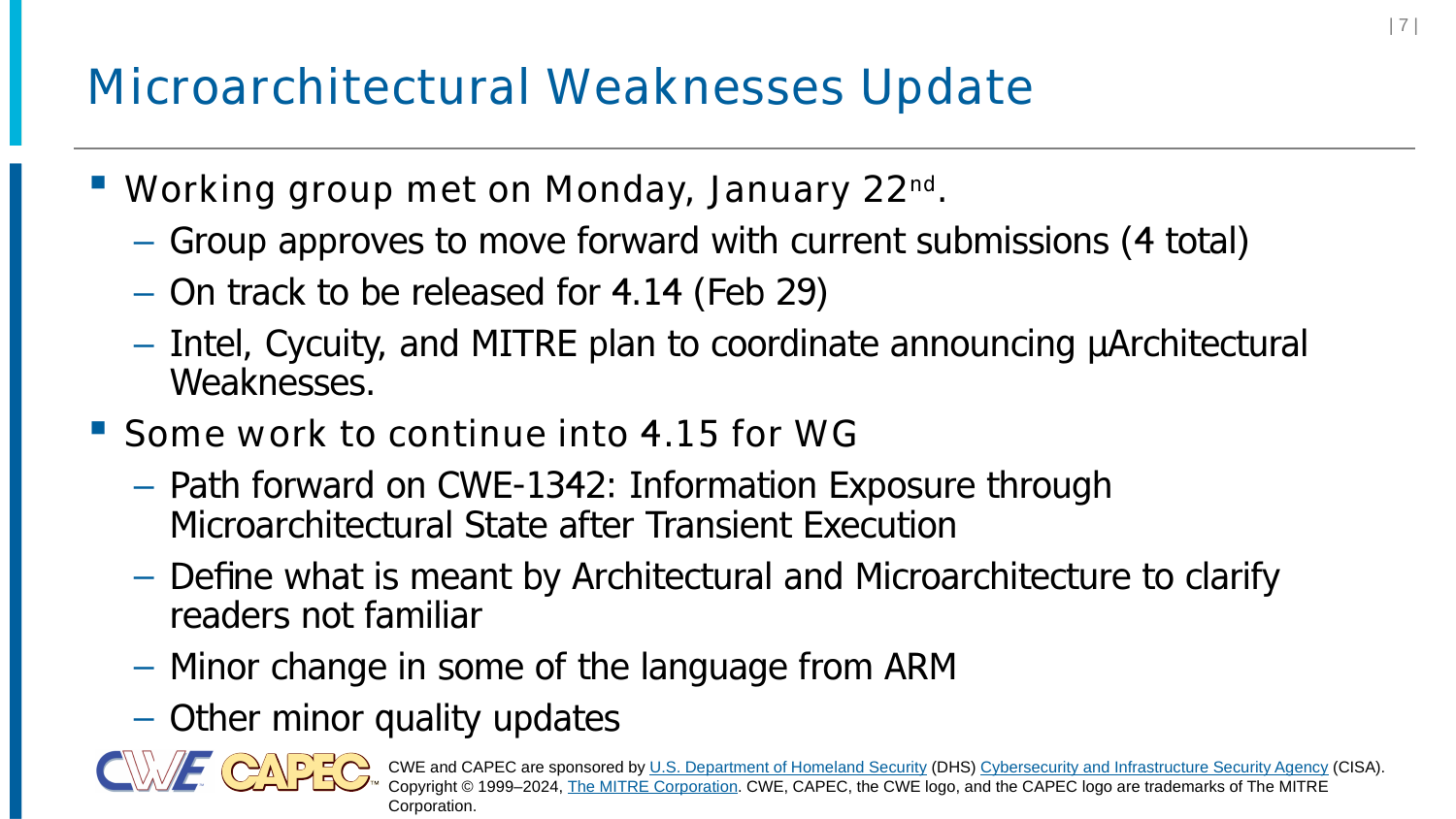

| 7 |
# Microarchitectural Weaknesses Update
Working group met on Monday, January 22nd.
Group approves to move forward with current submissions (4 total)
On track to be released for 4.14 (Feb 29)
Intel, Cycuity, and MITRE plan to coordinate announcing µArchitectural Weaknesses.
Some work to continue into 4.15 for WG
Path forward on CWE-1342: Information Exposure through Microarchitectural State after Transient Execution
Define what is meant by Architectural and Microarchitecture to clarify readers not familiar
Minor change in some of the language from ARM
Other minor quality updates